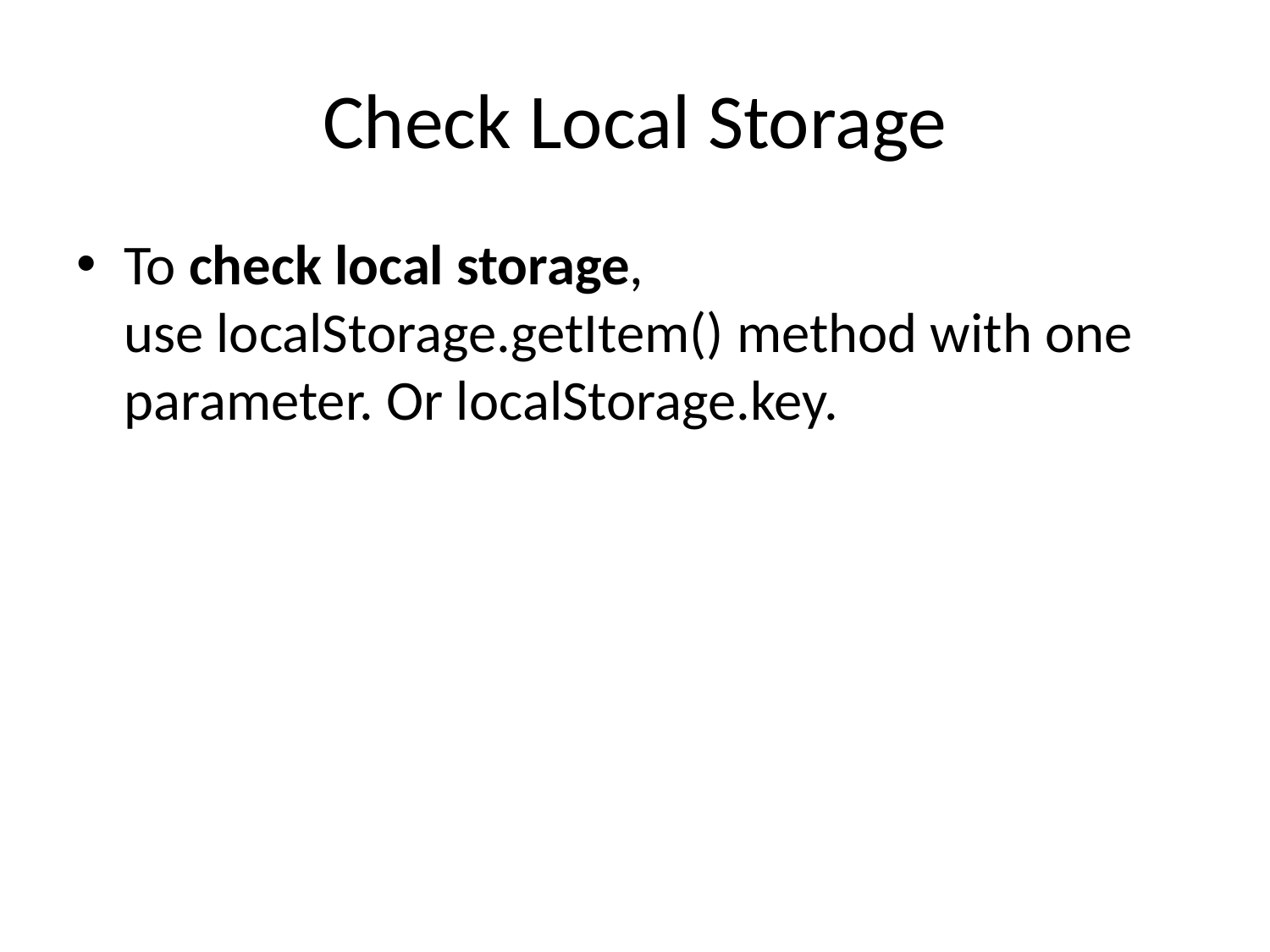

# Check Local Storage
To check local storage, use localStorage.getItem() method with one parameter. Or localStorage.key.